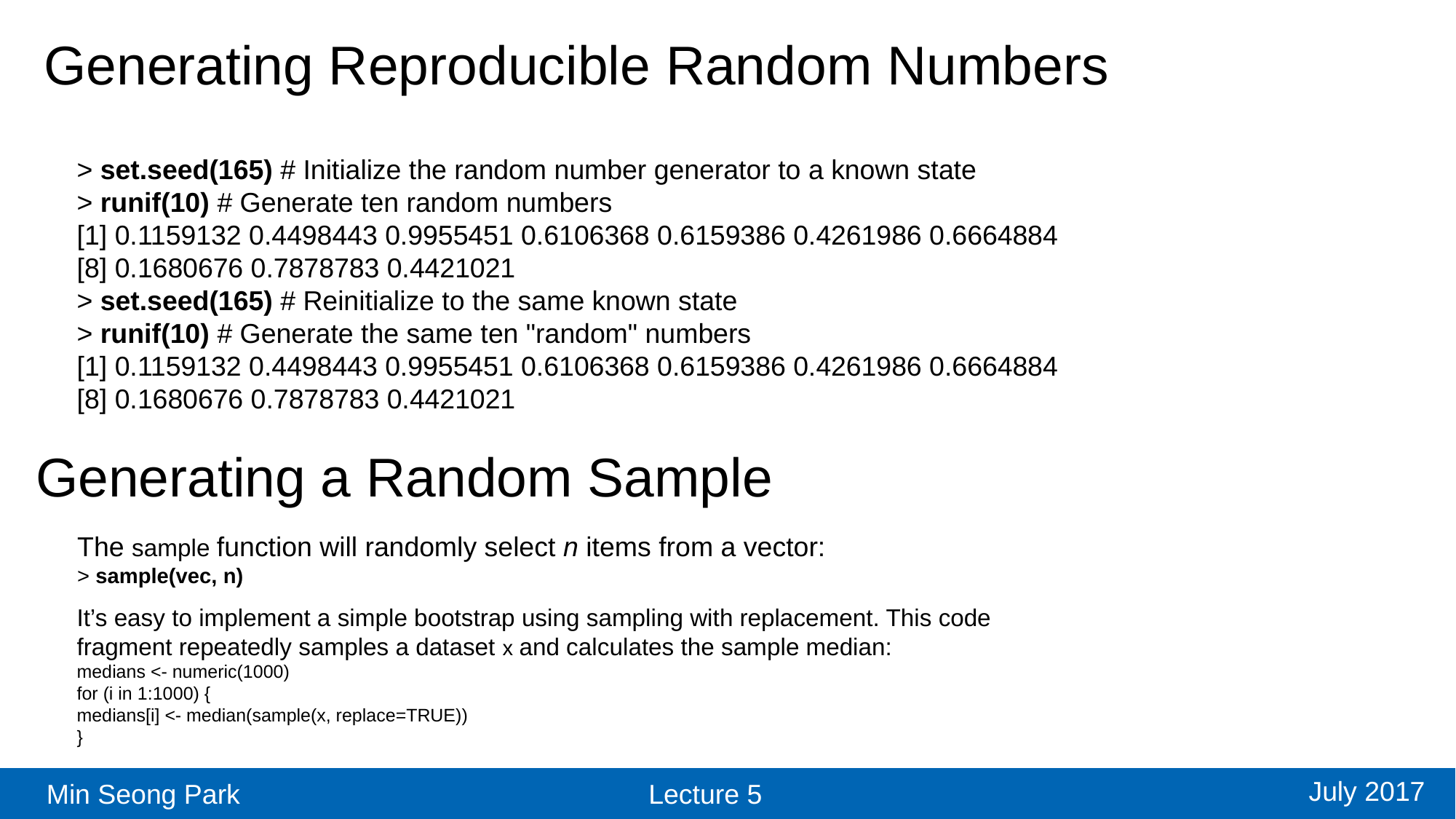

Generating Reproducible Random Numbers
> set.seed(165) # Initialize the random number generator to a known state
> runif(10) # Generate ten random numbers
[1] 0.1159132 0.4498443 0.9955451 0.6106368 0.6159386 0.4261986 0.6664884
[8] 0.1680676 0.7878783 0.4421021
> set.seed(165) # Reinitialize to the same known state
> runif(10) # Generate the same ten "random" numbers
[1] 0.1159132 0.4498443 0.9955451 0.6106368 0.6159386 0.4261986 0.6664884
[8] 0.1680676 0.7878783 0.4421021
Generating a Random Sample
The sample function will randomly select n items from a vector:
> sample(vec, n)
It’s easy to implement a simple bootstrap using sampling with replacement. This code
fragment repeatedly samples a dataset x and calculates the sample median:
medians <- numeric(1000)
for (i in 1:1000) {
medians[i] <- median(sample(x, replace=TRUE))
}

July 2017
Min Seong Park
Lecture 5